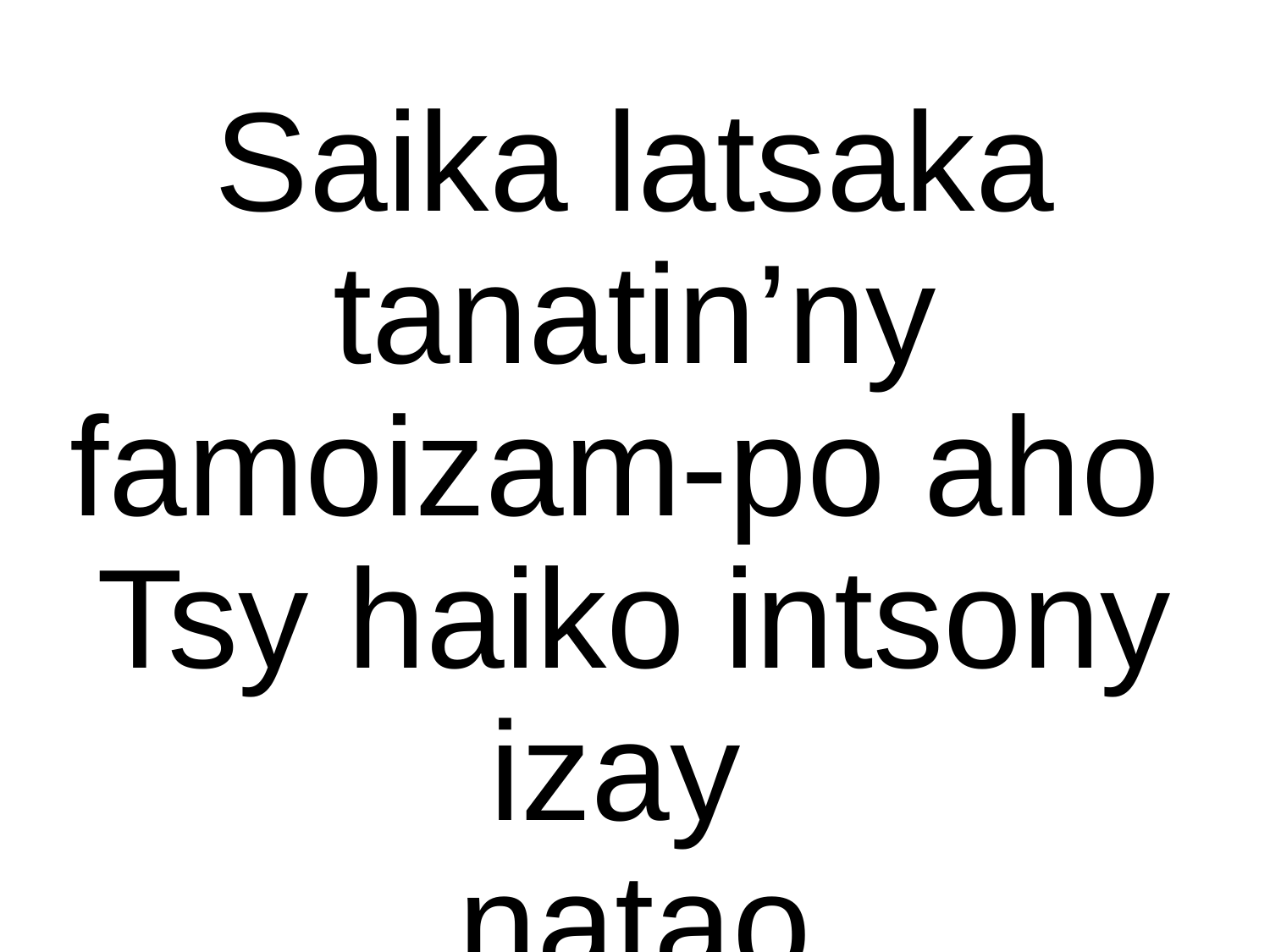

Saika latsaka tanatin’ny famoizam-po aho
Tsy haiko intsony izay
natao